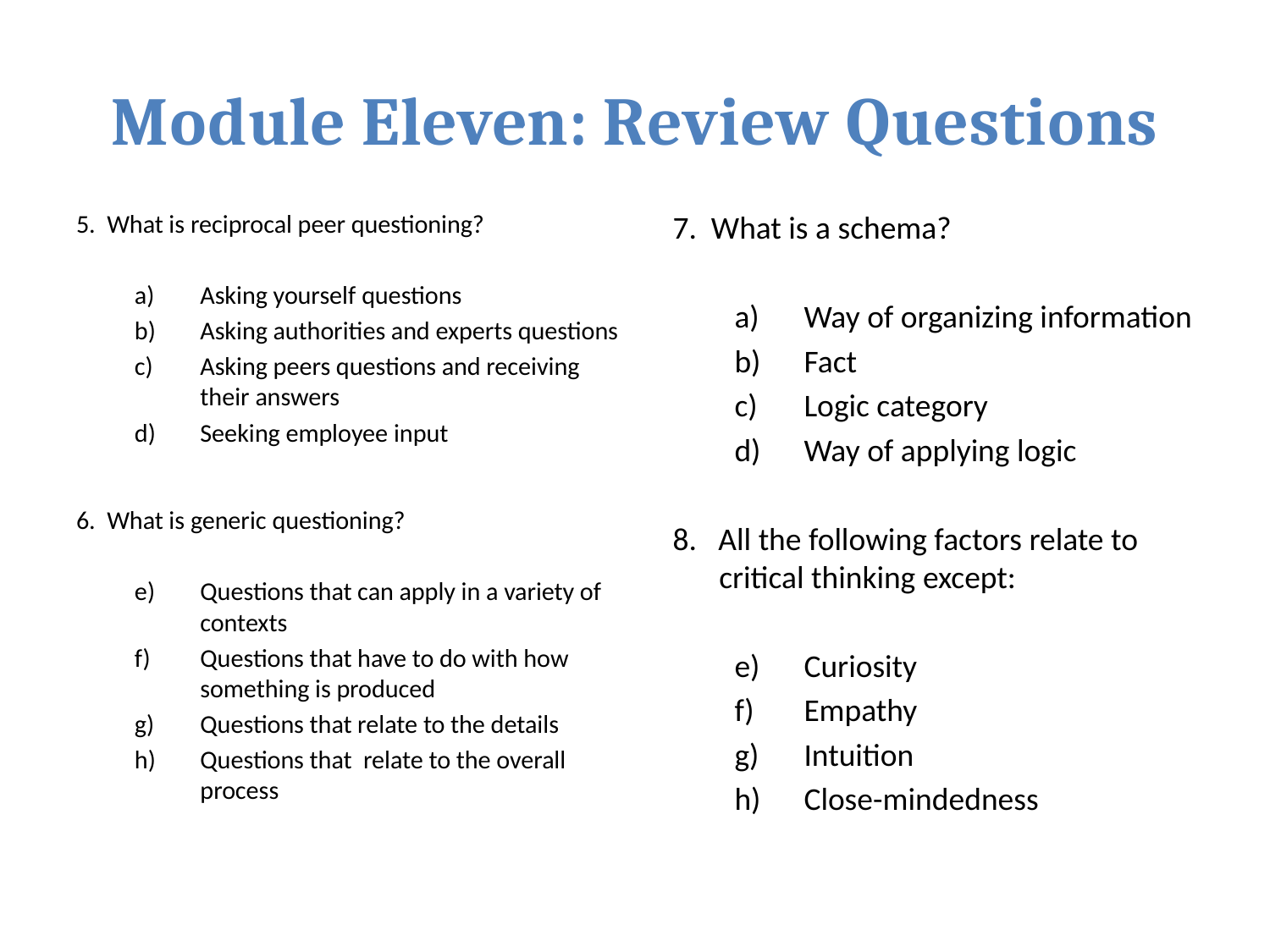

# Module Eleven: Review Questions
5.  What is reciprocal peer questioning?

Asking yourself questions
Asking authorities and experts questions
Asking peers questions and receiving their answers
Seeking employee input

6.  What is generic questioning?

Questions that can apply in a variety of contexts
Questions that have to do with how something is produced
Questions that relate to the details
Questions that  relate to the overall process
7.  What is a schema?

Way of organizing information
Fact
Logic category
Way of applying logic

8.   All the following factors relate to critical thinking except:

Curiosity
Empathy
Intuition
Close-mindedness